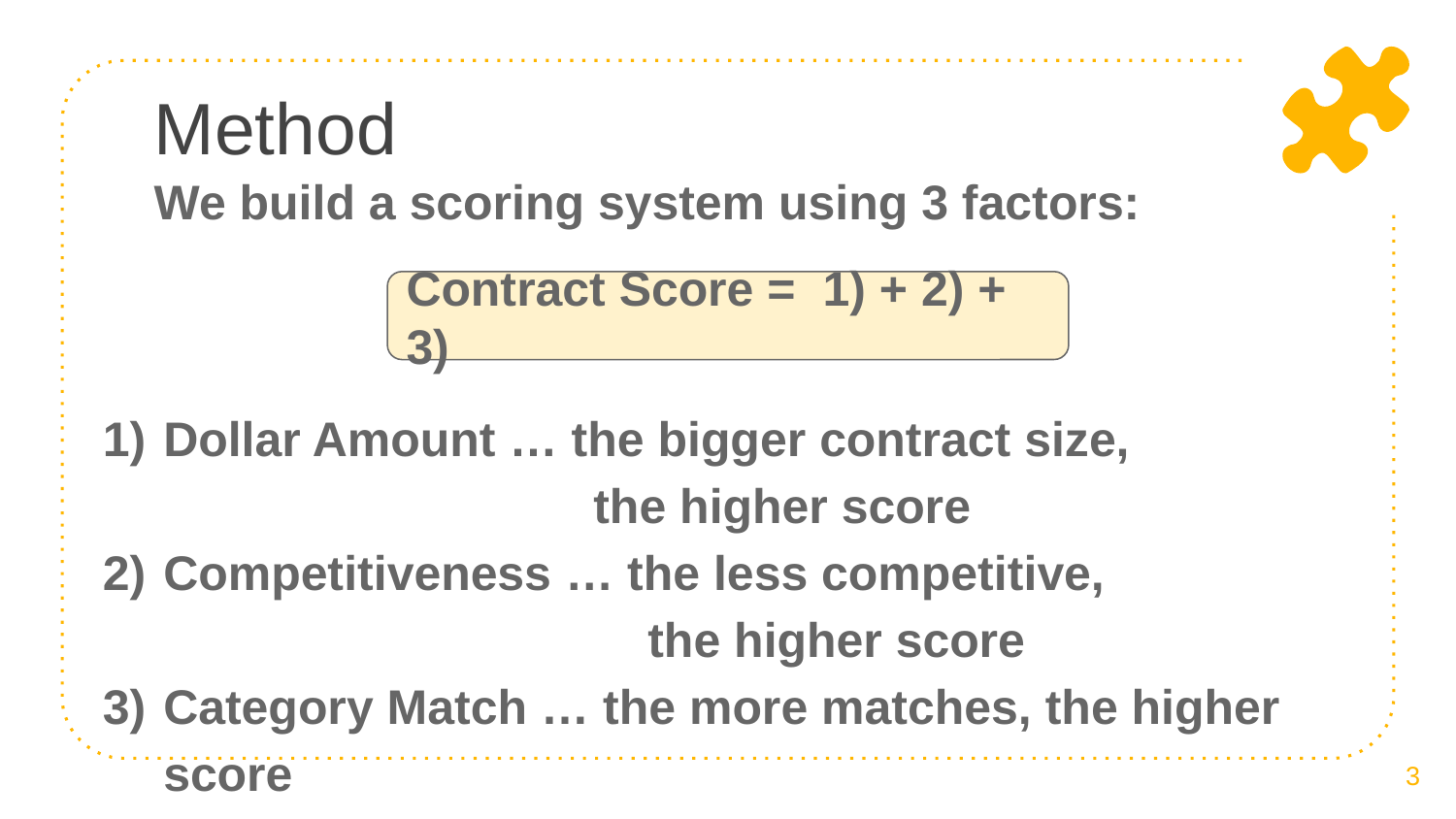

# Method
We build a scoring system using 3 factors:
Contract Score =  1) + 2) + 3)
Dollar Amount … the bigger contract size,
                                     the higher score
Competitiveness … the less competitive,
                                         the higher score
Category Match … the more matches, the higher score

3